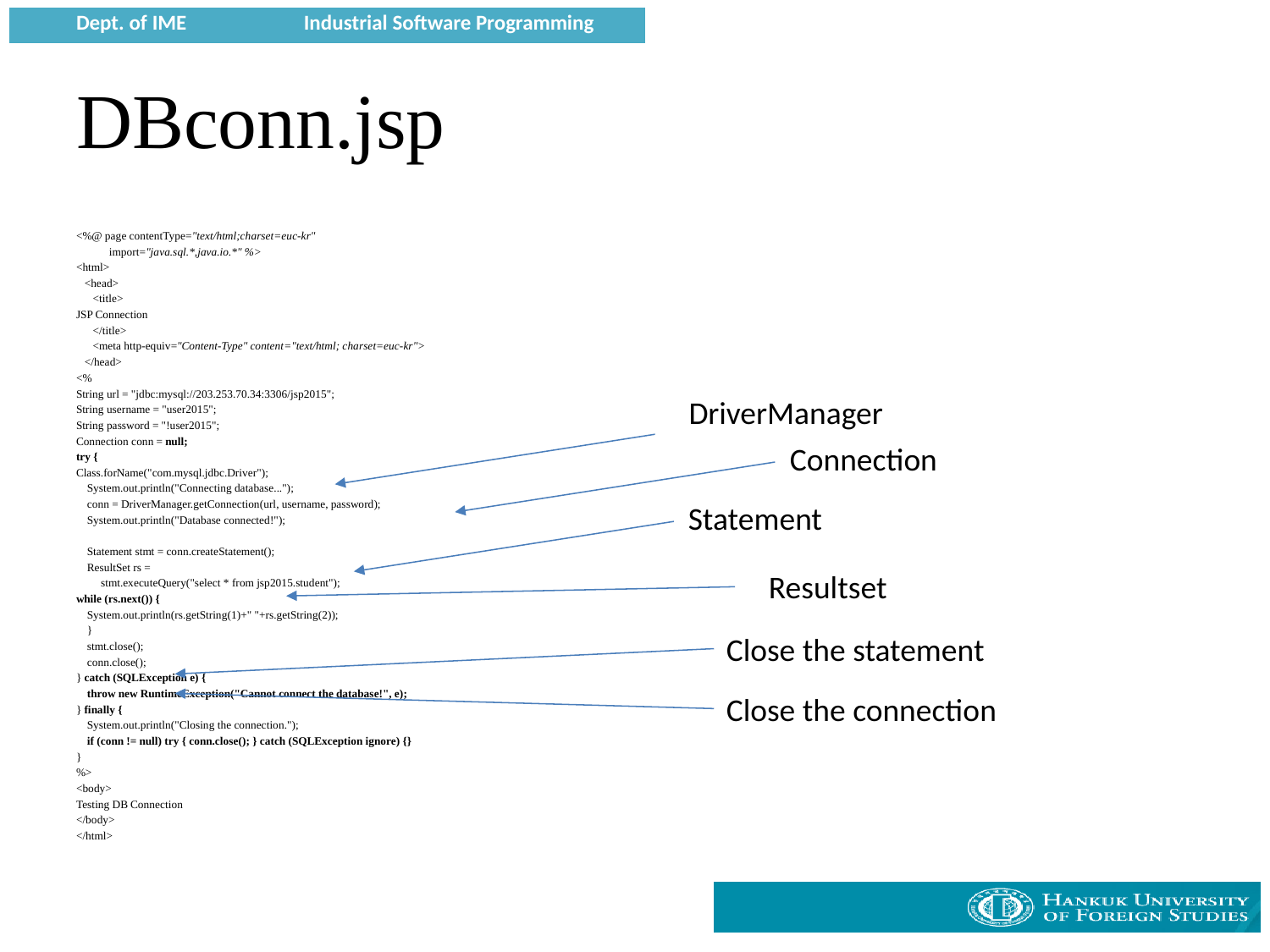

# DBconn.jsp
<%@ page contentType="text/html;charset=euc-kr"
            import="java.sql.*,java.io.*" %>
<html>
   <head>
      <title>
JSP Connection
      </title>
      <meta http-equiv="Content-Type" content="text/html; charset=euc-kr">
   </head>
<%
String url = "jdbc:mysql://203.253.70.34:3306/jsp2015";
String username = "user2015";
String password = "!user2015";
Connection conn = null;
try {
Class.forName("com.mysql.jdbc.Driver");
    System.out.println("Connecting database...");
    conn = DriverManager.getConnection(url, username, password);
    System.out.println("Database connected!");

    Statement stmt = conn.createStatement();
    ResultSet rs =
         stmt.executeQuery("select * from jsp2015.student");
while (rs.next()) {
    System.out.println(rs.getString(1)+" "+rs.getString(2));
    }
    stmt.close();
    conn.close();
} catch (SQLException e) {
    throw new RuntimeException("Cannot connect the database!", e);
} finally {
    System.out.println("Closing the connection.");
    if (conn != null) try { conn.close(); } catch (SQLException ignore) {}
}
%>
<body>
Testing DB Connection
</body>
</html>

DriverManager
Connection
Statement
Resultset
Close the statement
Close the connection